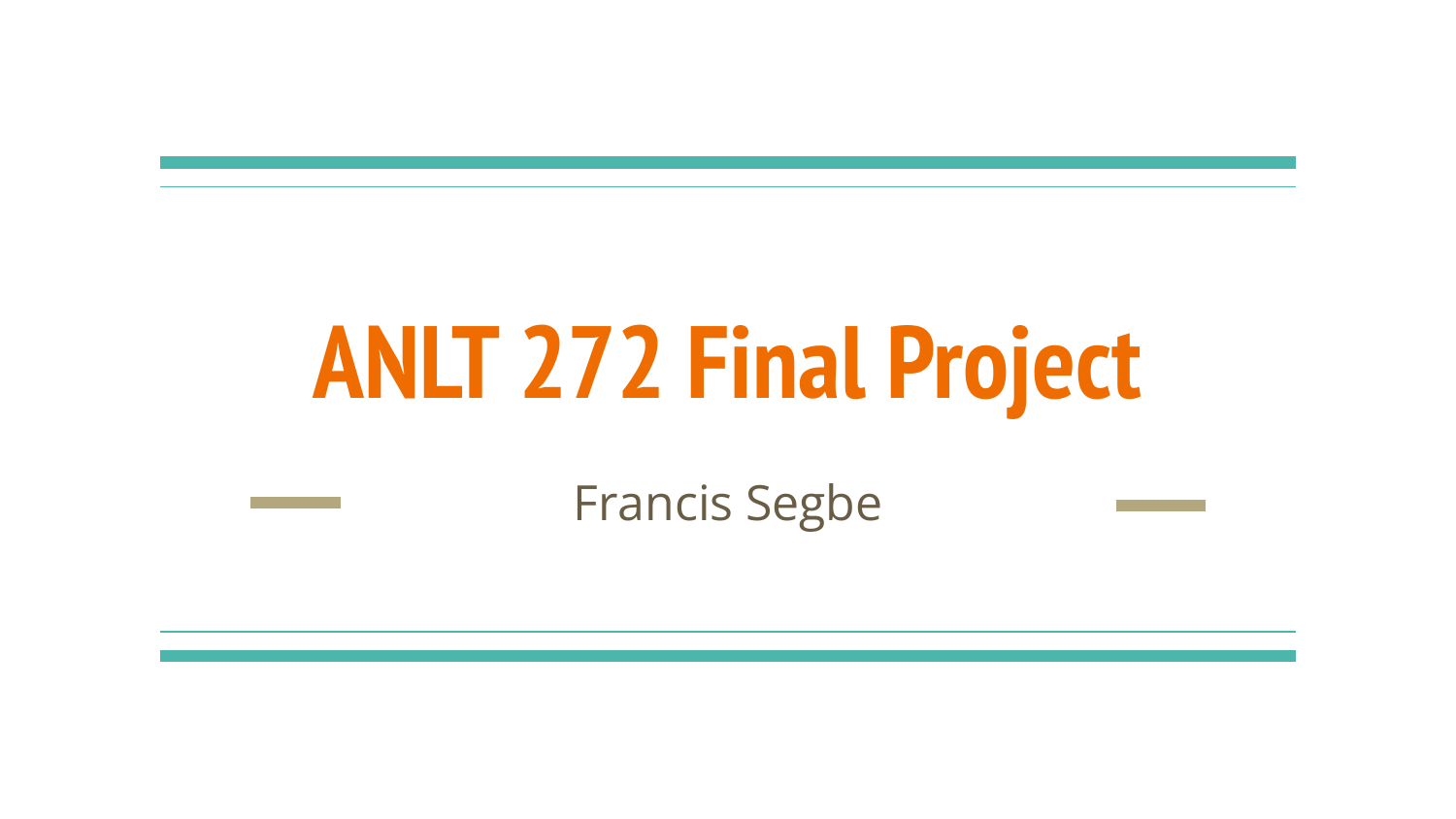

# ANLT 272 Final Project
Francis Segbe